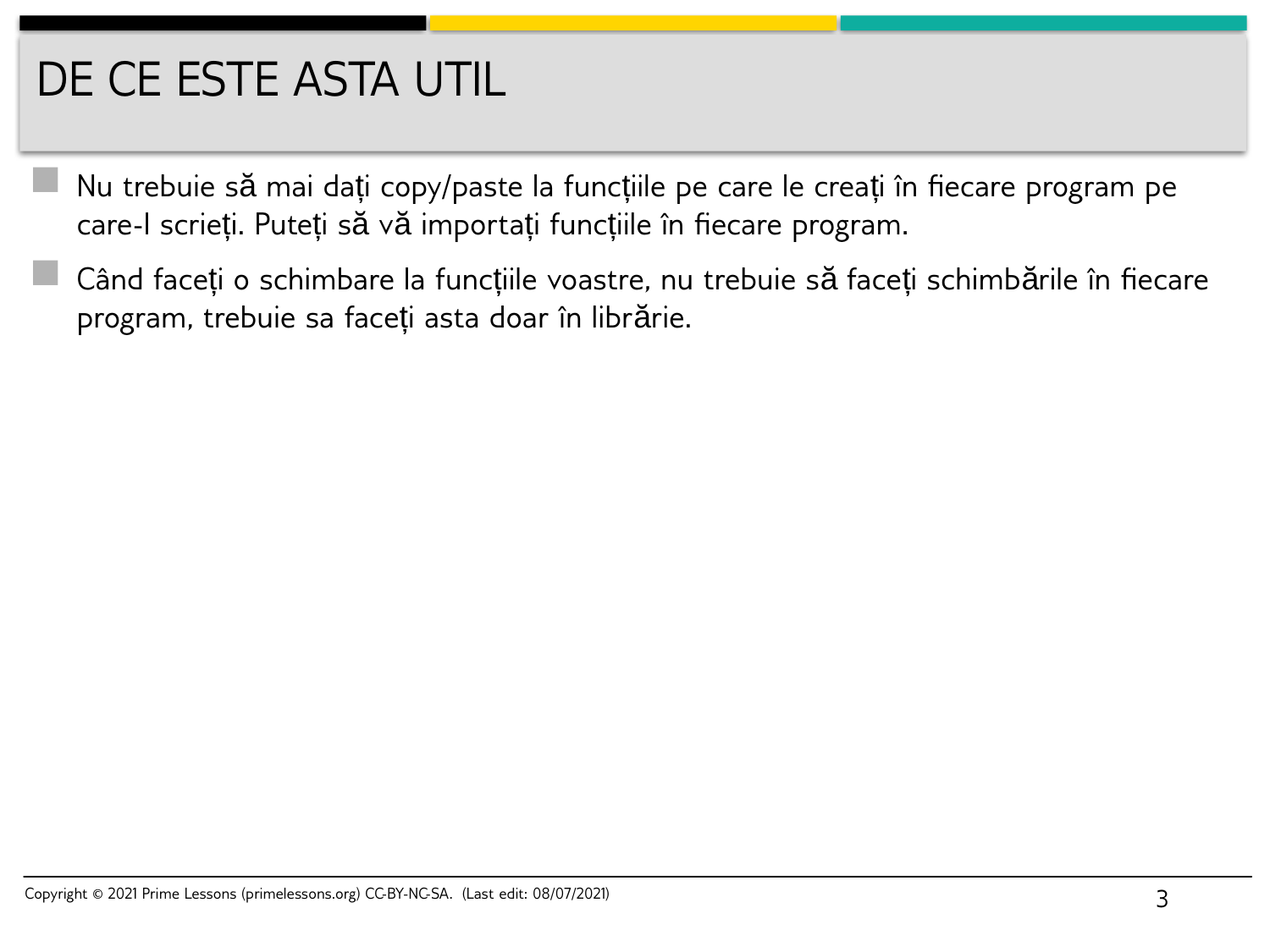

# De ce este asta util
Nu trebuie să mai dați copy/paste la funcțiile pe care le creați în fiecare program pe care-l scrieți. Puteți să vă importați funcțiile în fiecare program.
Când faceți o schimbare la funcțiile voastre, nu trebuie să faceți schimbările în fiecare program, trebuie sa faceți asta doar în librărie.
3
Copyright © 2021 Prime Lessons (primelessons.org) CC-BY-NC-SA.  (Last edit: 08/07/2021)